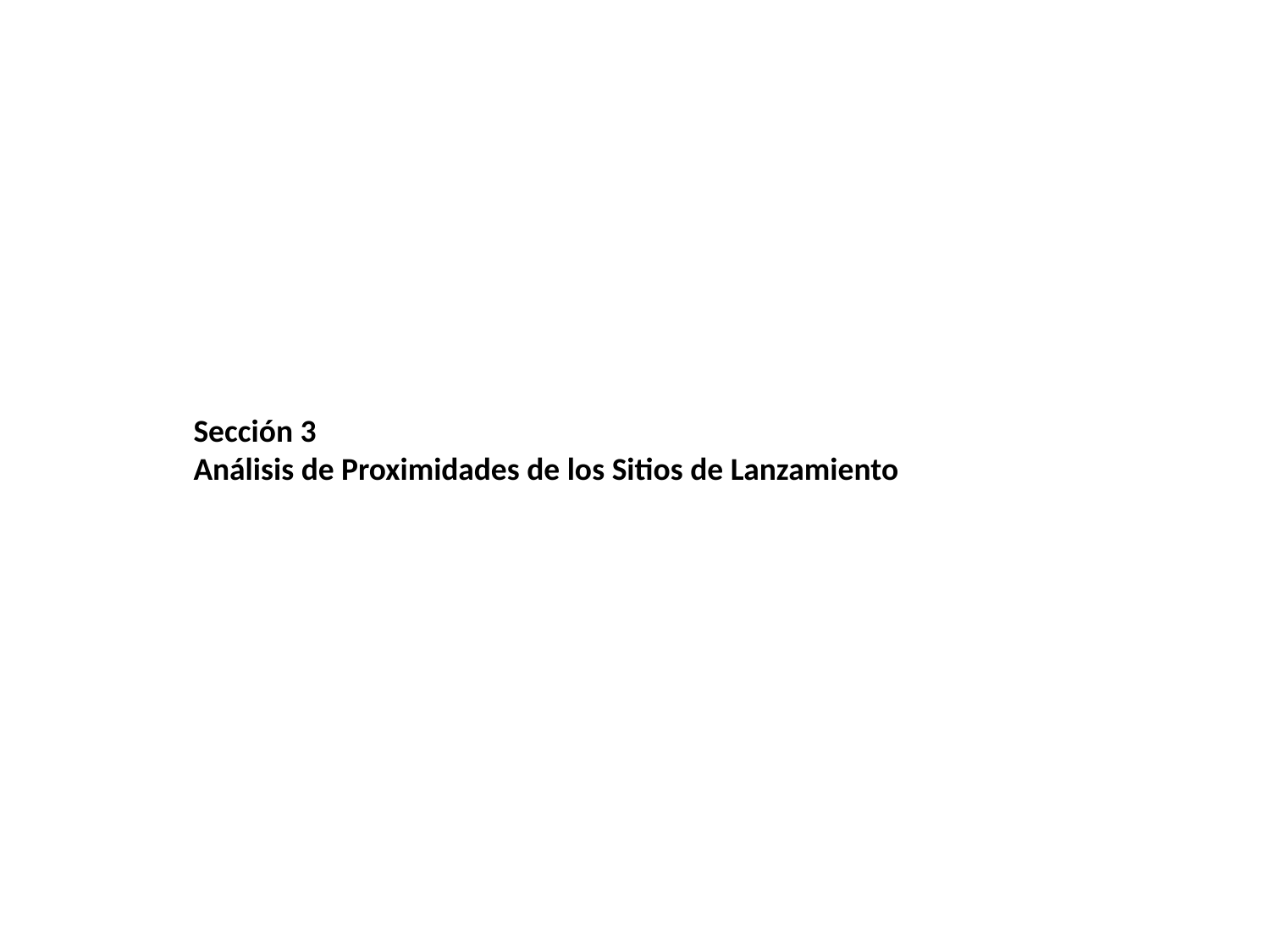

Sección 3
Análisis de Proximidades de los Sitios de Lanzamiento